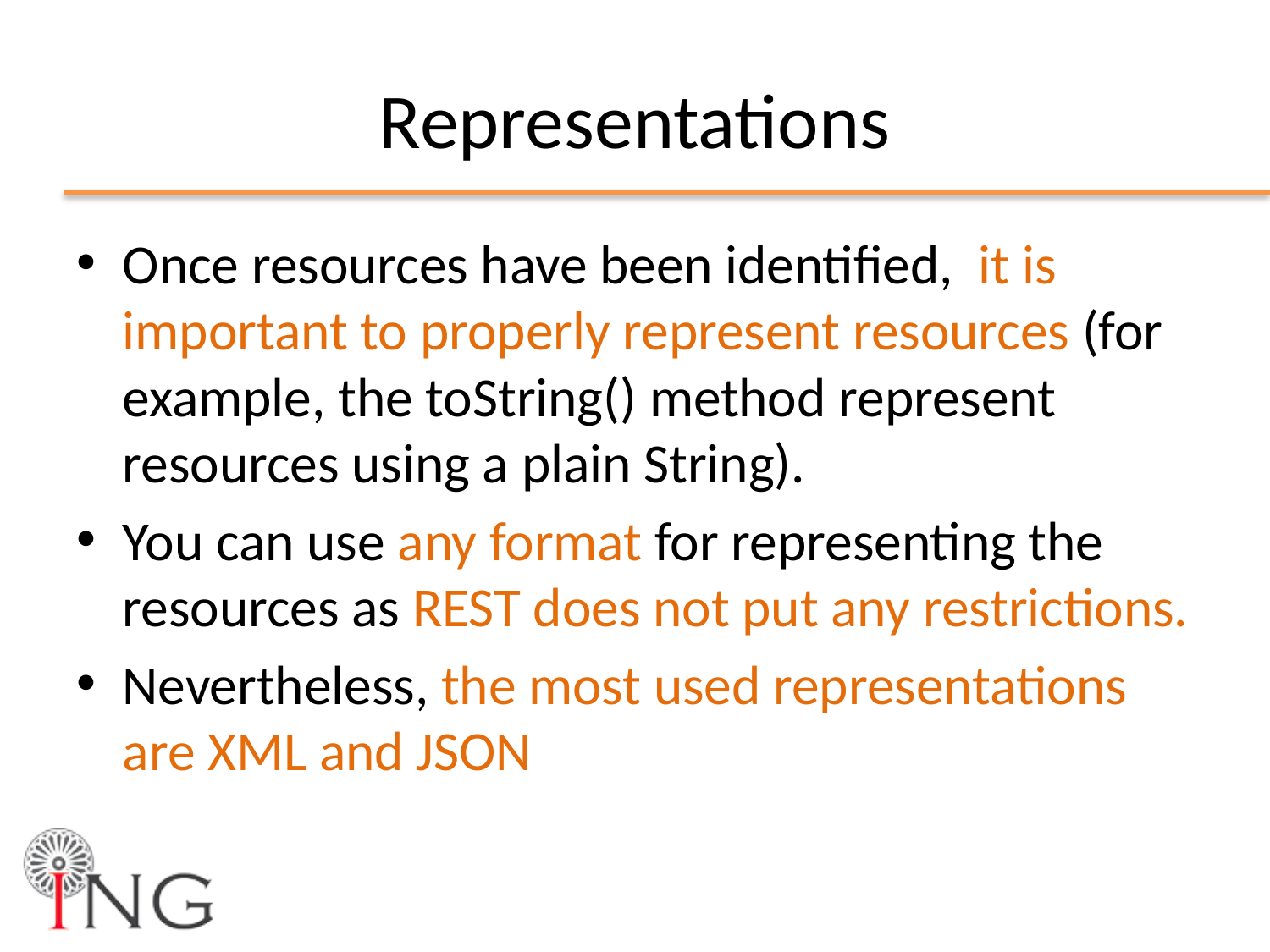

# Representations
Once resources have been identified,  it is important to properly represent resources (for example, the toString() method represent resources using a plain String).
You can use any format for representing the resources as REST does not put any restrictions.
Nevertheless, the most used representations are XML and JSON